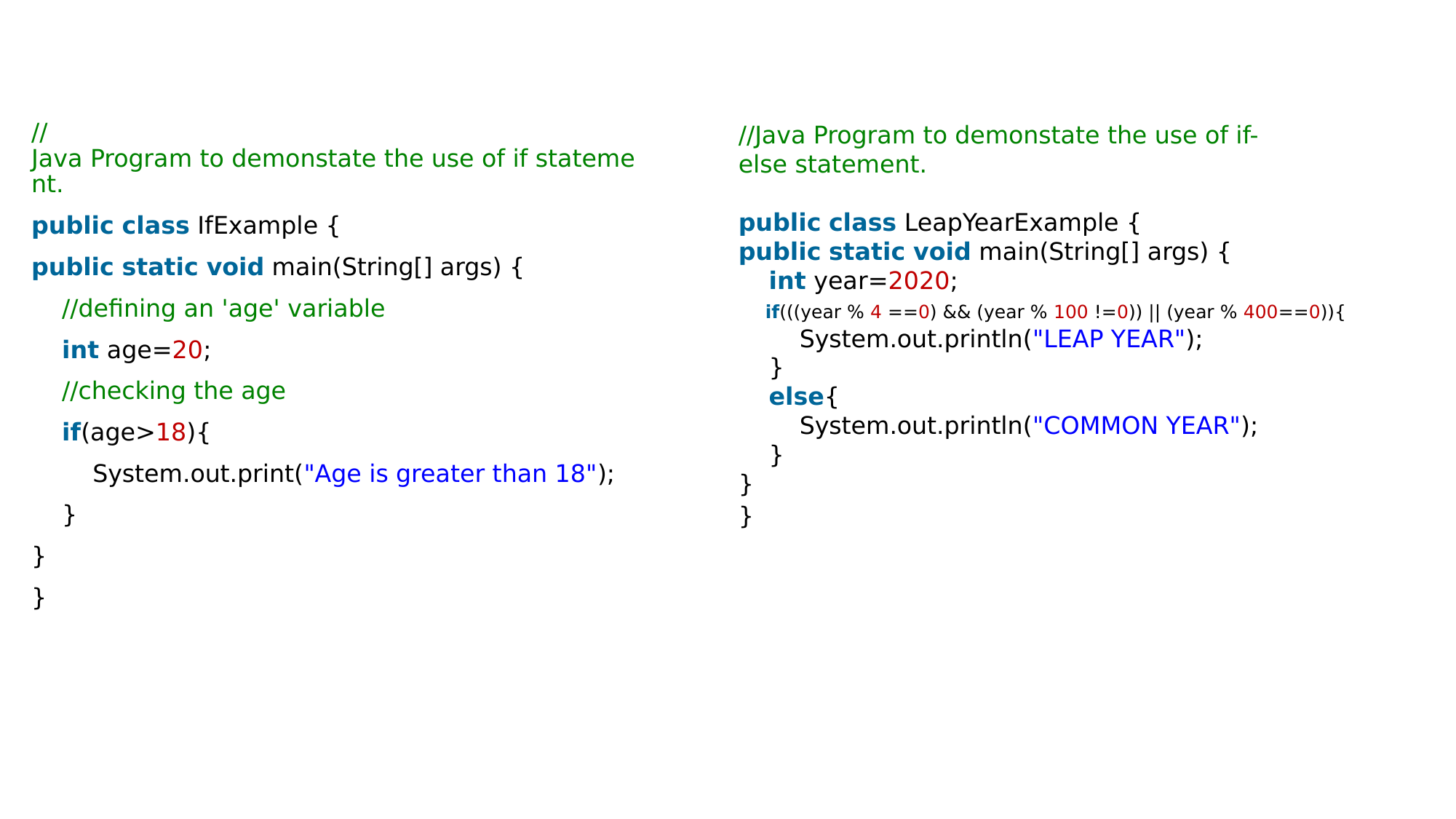

#
//Java Program to demonstate the use of if statement.
public class IfExample {
public static void main(String[] args) {
    //defining an 'age' variable
    int age=20;
    //checking the age
    if(age>18){
        System.out.print("Age is greater than 18");
    }
}
}
//Java Program to demonstate the use of if-else statement.

public class LeapYearExample {
public static void main(String[] args) {
    int year=2020;
    if(((year % 4 ==0) && (year % 100 !=0)) || (year % 400==0)){
        System.out.println("LEAP YEAR");
    }
    else{
        System.out.println("COMMON YEAR");
    }
}
}